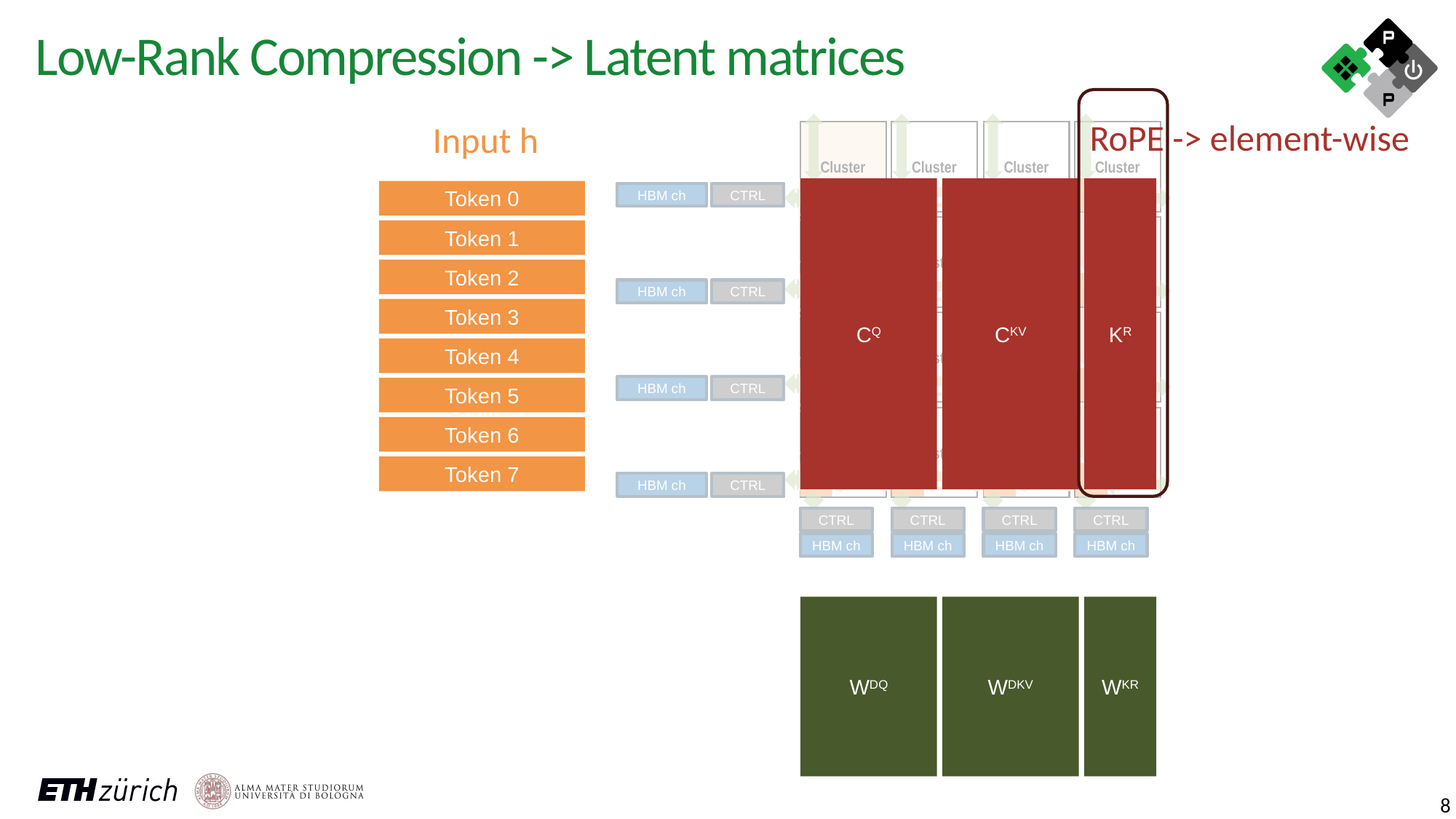

Low-Rank Compression -> Latent matrices

RoPE -> element-wise
Input h

Cluster
Cluster
Cluster
Cluster
Cluster
Cluster
Cluster
Cluster
Cluster
Cluster
Cluster
Cluster
Cluster
Cluster
Cluster
Cluster
R
R
R
R

R
R
R
R

R
R
R
R

R
R
R
R

HBM ch
CTRL
CTRL
CTRL
CTRL
HBM ch
HBM ch
HBM ch
CTRL
CTRL
CTRL
CTRL
HBM ch
HBM ch
HBM ch
HBM ch
CQ
CKV
KR
Token 0
Token 1
Token 2
Token 3
Token 4
Token 5
Token 6
Token 7
WDQ
WDKV
WKR
8